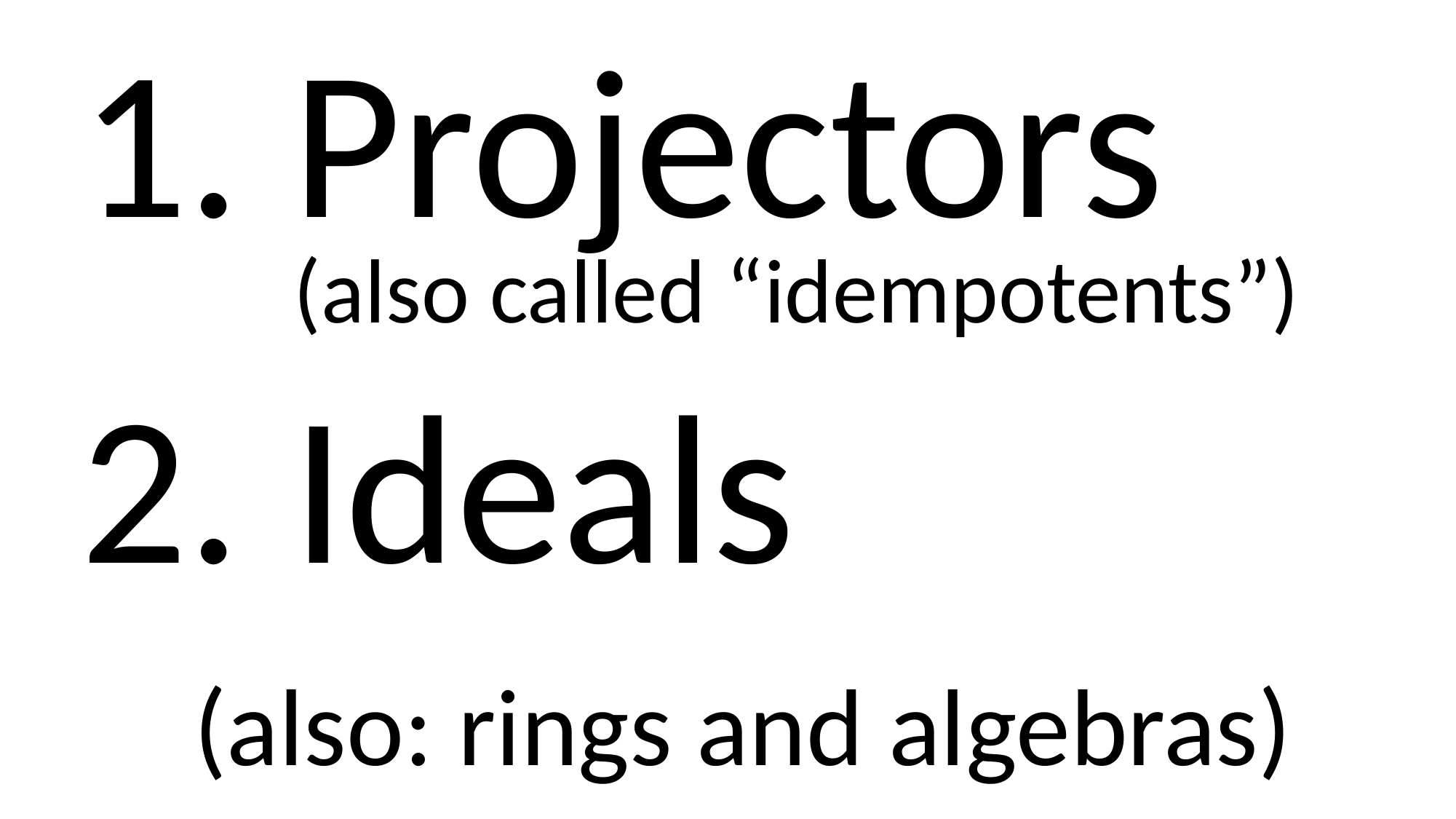

Projectors
 Ideals
(also called “idempotents”)
(also: rings and algebras)